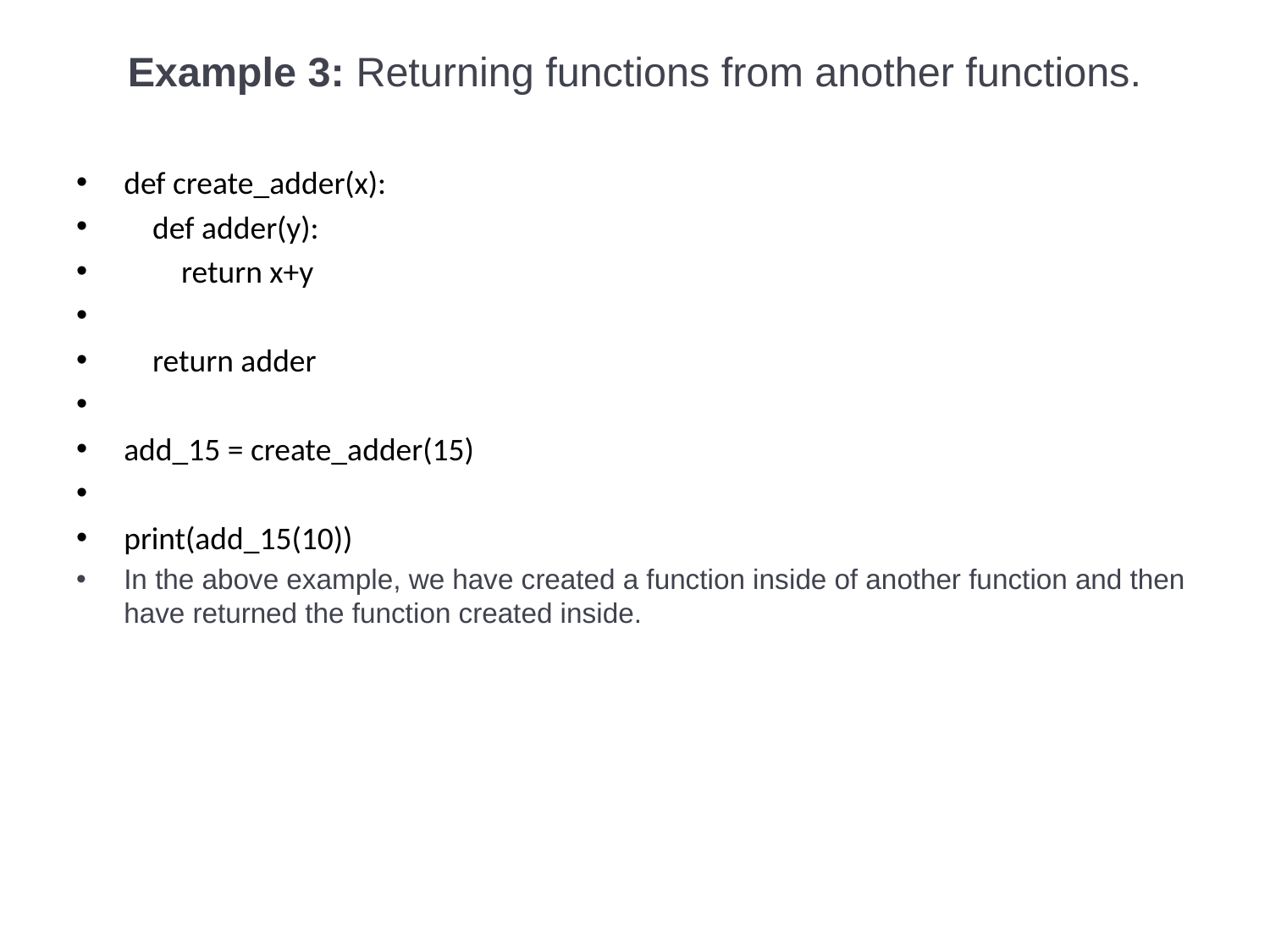

# Example 3: Returning functions from another functions.
def create_adder(x):
    def adder(y):
        return x+y

    return adder

add_15 = create_adder(15)

print(add_15(10))
In the above example, we have created a function inside of another function and then have returned the function created inside.